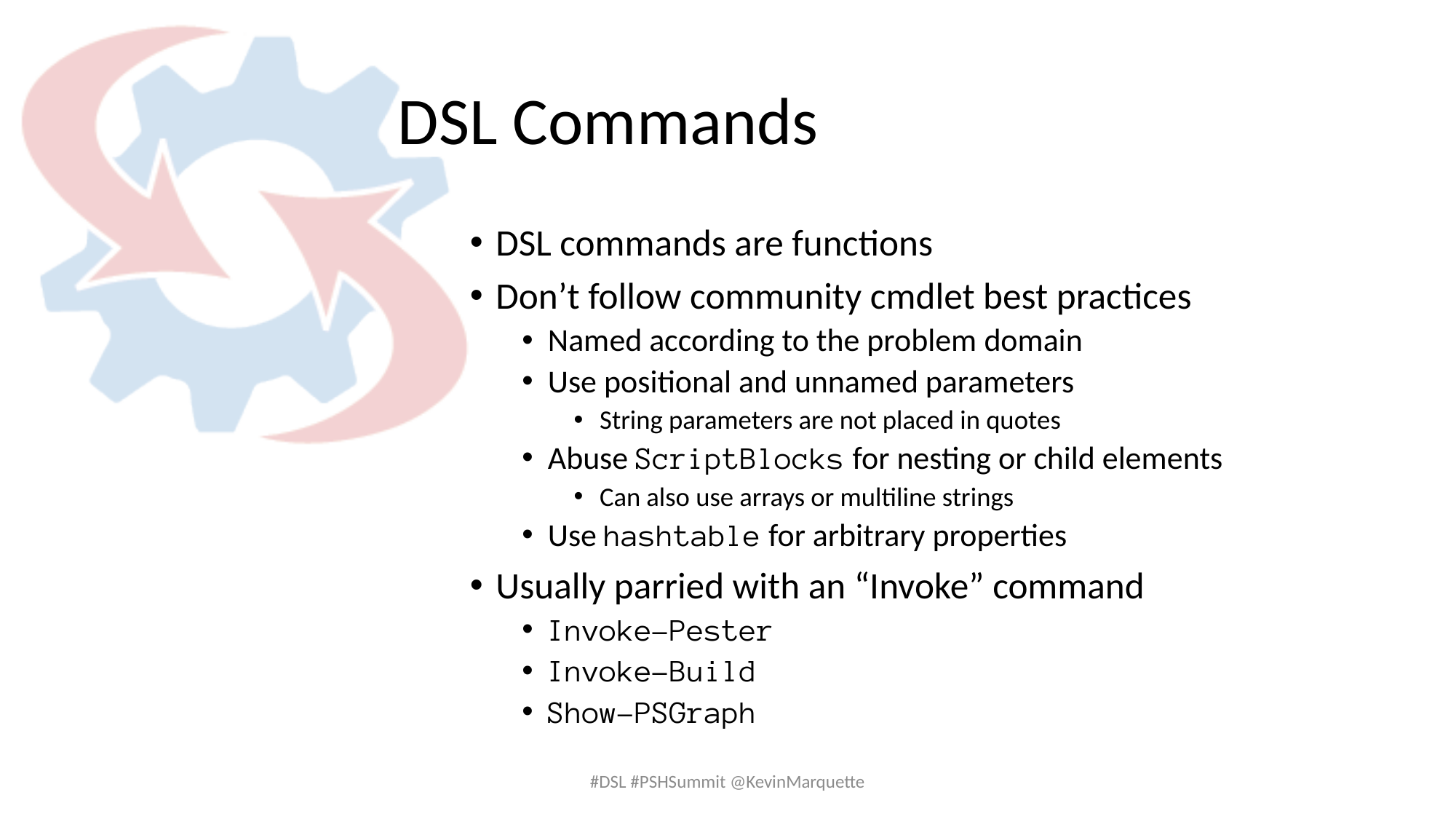

# DSL Commands
DSL commands are functions
Don’t follow community cmdlet best practices
Named according to the problem domain
Use positional and unnamed parameters
String parameters are not placed in quotes
Abuse ScriptBlocks for nesting or child elements
Can also use arrays or multiline strings
Use hashtable for arbitrary properties
Usually parried with an “Invoke” command
Invoke-Pester
Invoke-Build
Show-PSGraph

#DSL #PSHSummit @KevinMarquette